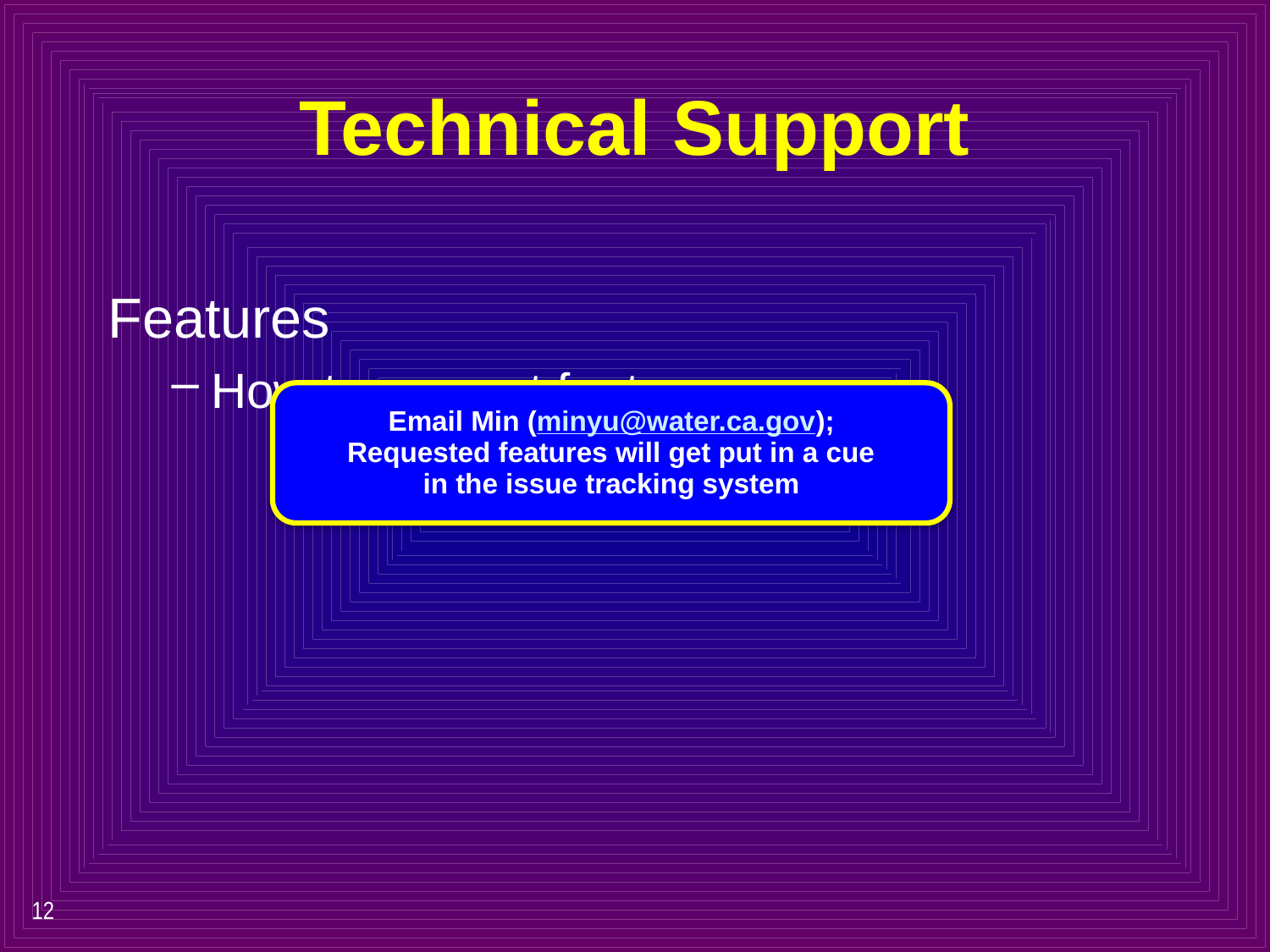

# Technical Support
Features
How to request features

Email Min (minyu@water.ca.gov);
Requested features will get put in a cue
in the issue tracking system
12